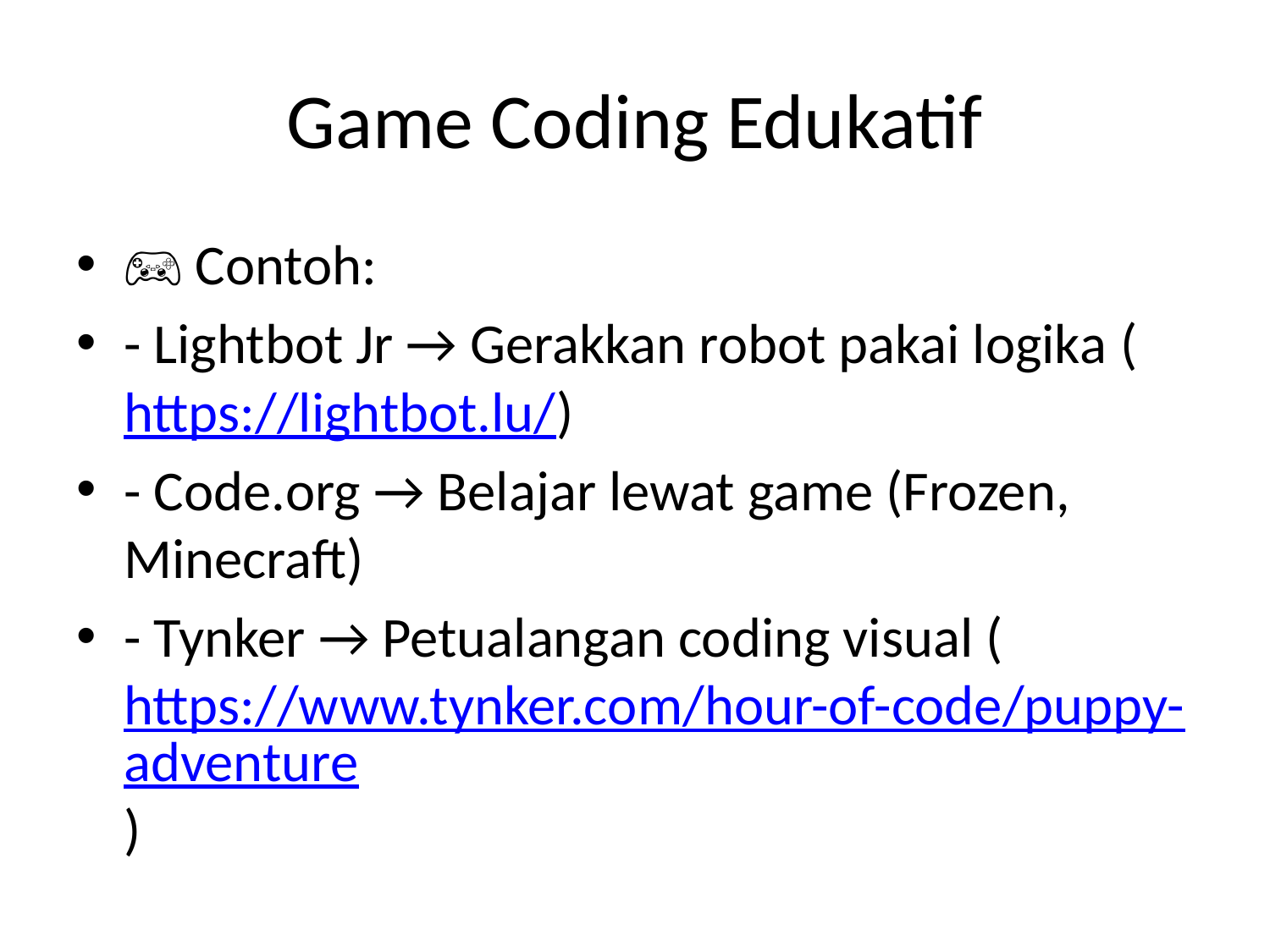

# Game Coding Edukatif
🎮 Contoh:
- Lightbot Jr → Gerakkan robot pakai logika (https://lightbot.lu/)
- Code.org → Belajar lewat game (Frozen, Minecraft)
- Tynker → Petualangan coding visual (https://www.tynker.com/hour-of-code/puppy-adventure)